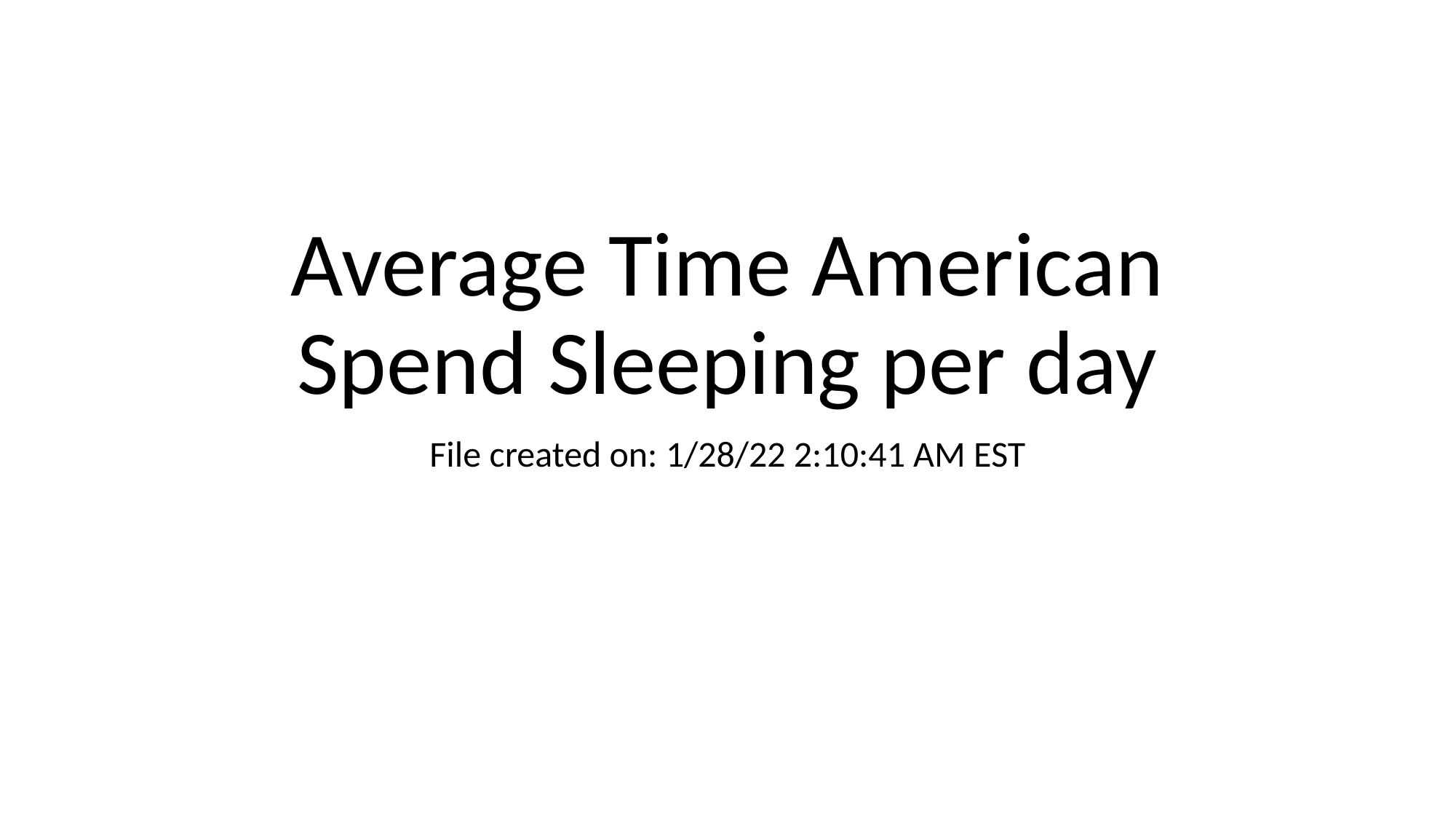

# Average Time American Spend Sleeping per day
File created on: 1/28/22 2:10:41 AM EST